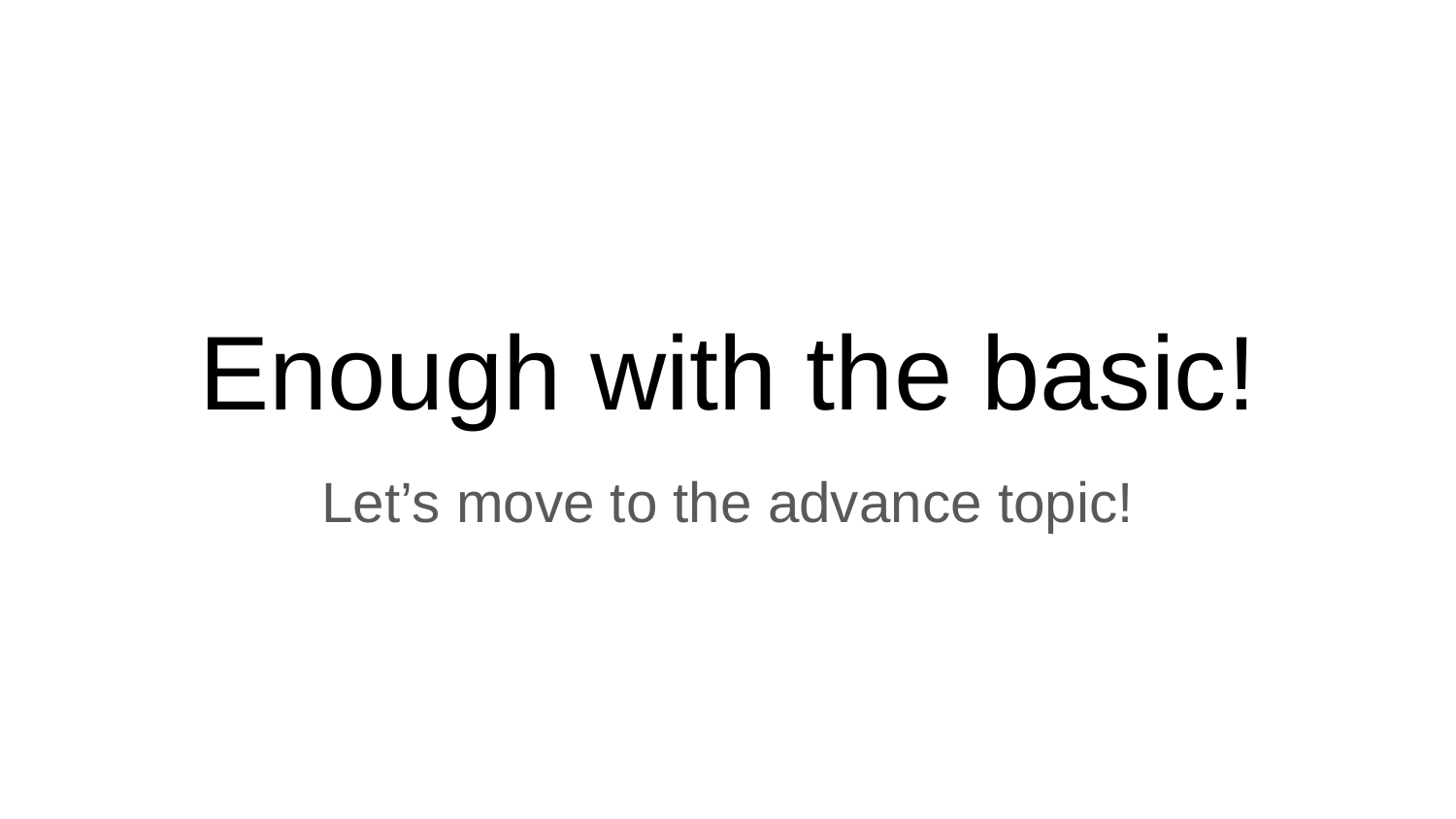

# Enough with the basic!
Let’s move to the advance topic!